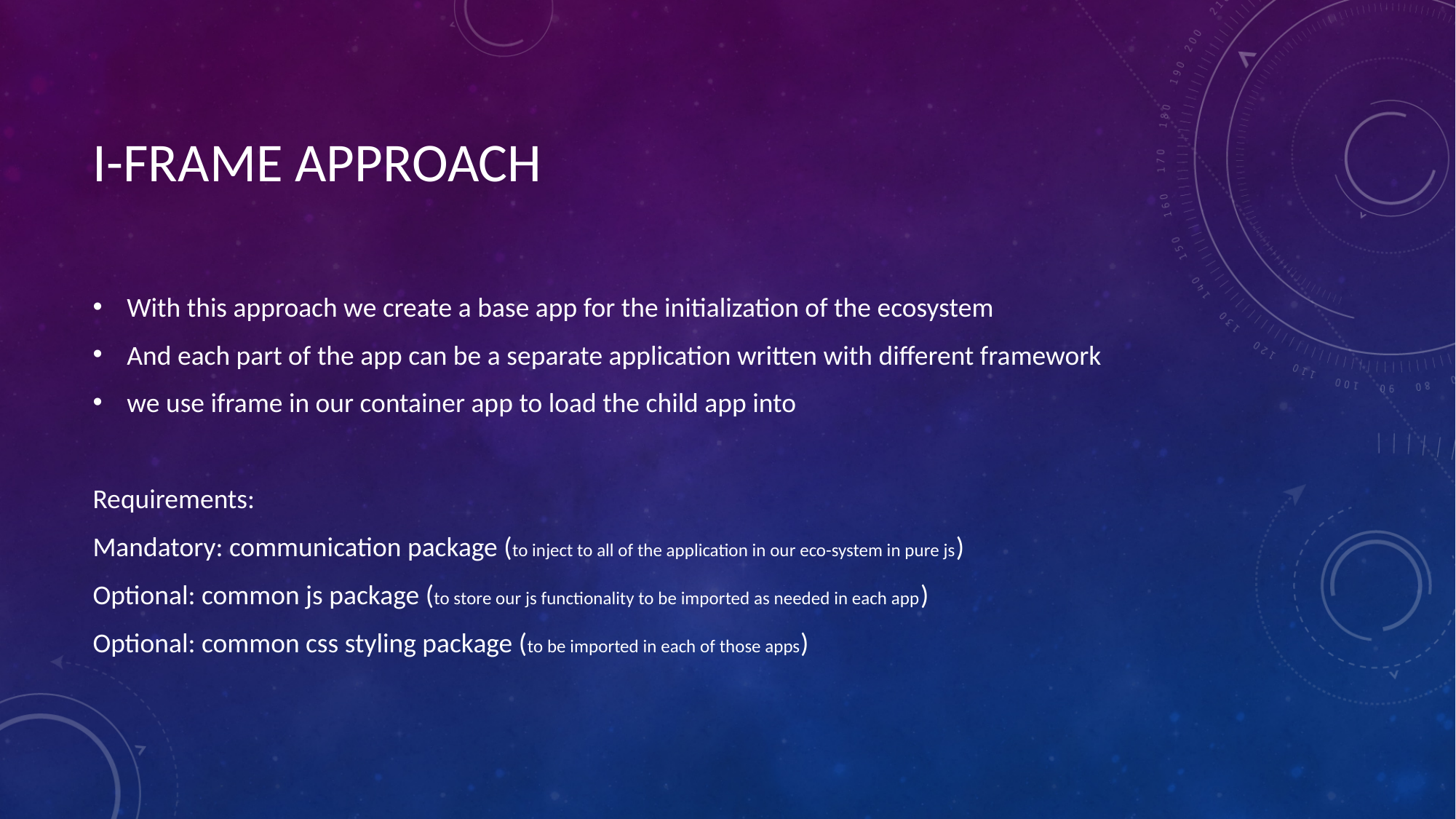

# I-frame approach
With this approach we create a base app for the initialization of the ecosystem
And each part of the app can be a separate application written with different framework
we use iframe in our container app to load the child app into

Requirements:
Mandatory: communication package (to inject to all of the application in our eco-system in pure js)
Optional: common js package (to store our js functionality to be imported as needed in each app)
Optional: common css styling package (to be imported in each of those apps)